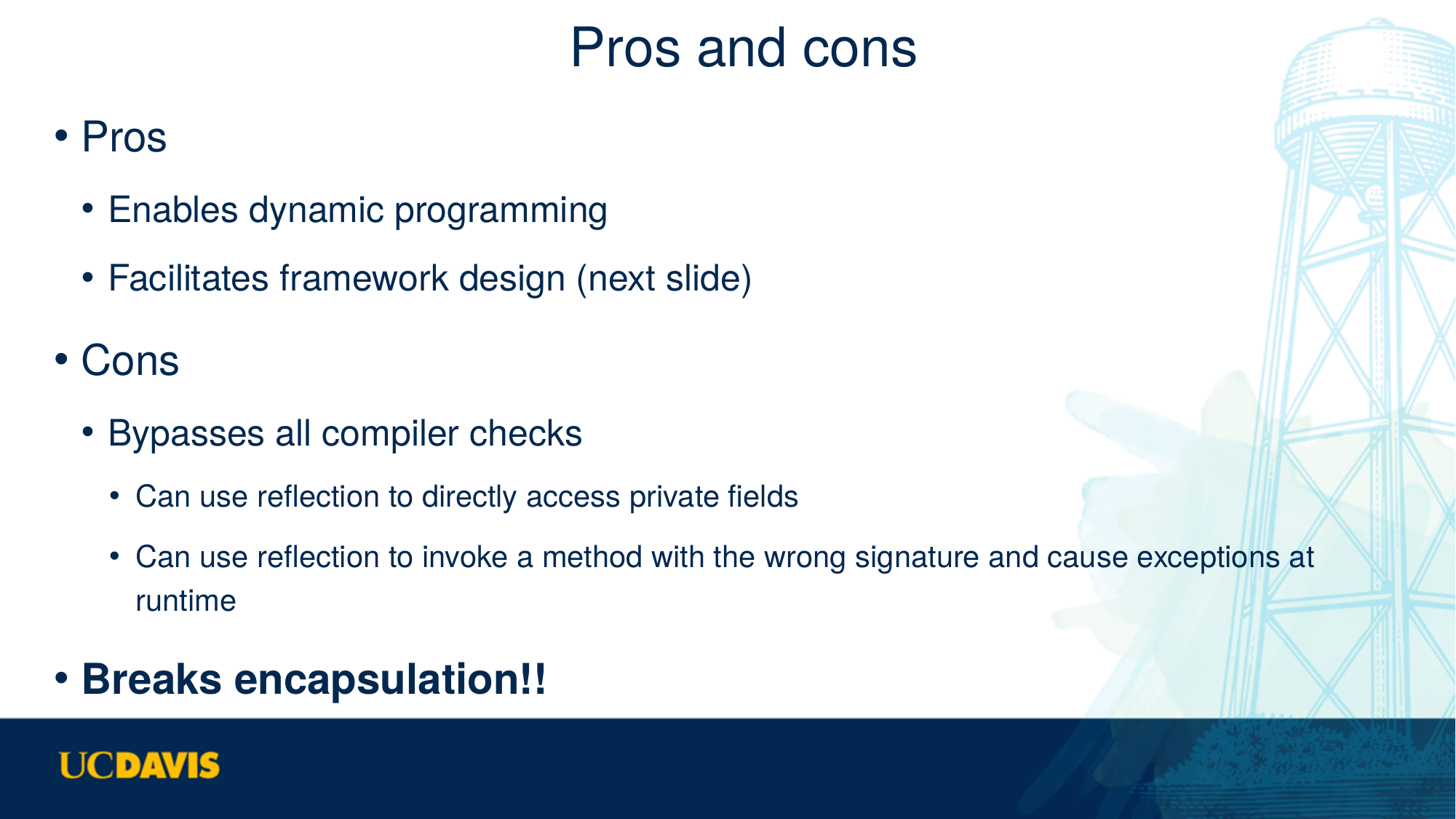

# Pros and cons
Pros
Enables dynamic programming
Facilitates framework design (next slide)
Cons
Bypasses all compiler checks
Can use reflection to directly access private fields
Can use reflection to invoke a method with the wrong signature and cause exceptions at runtime
Breaks encapsulation!!